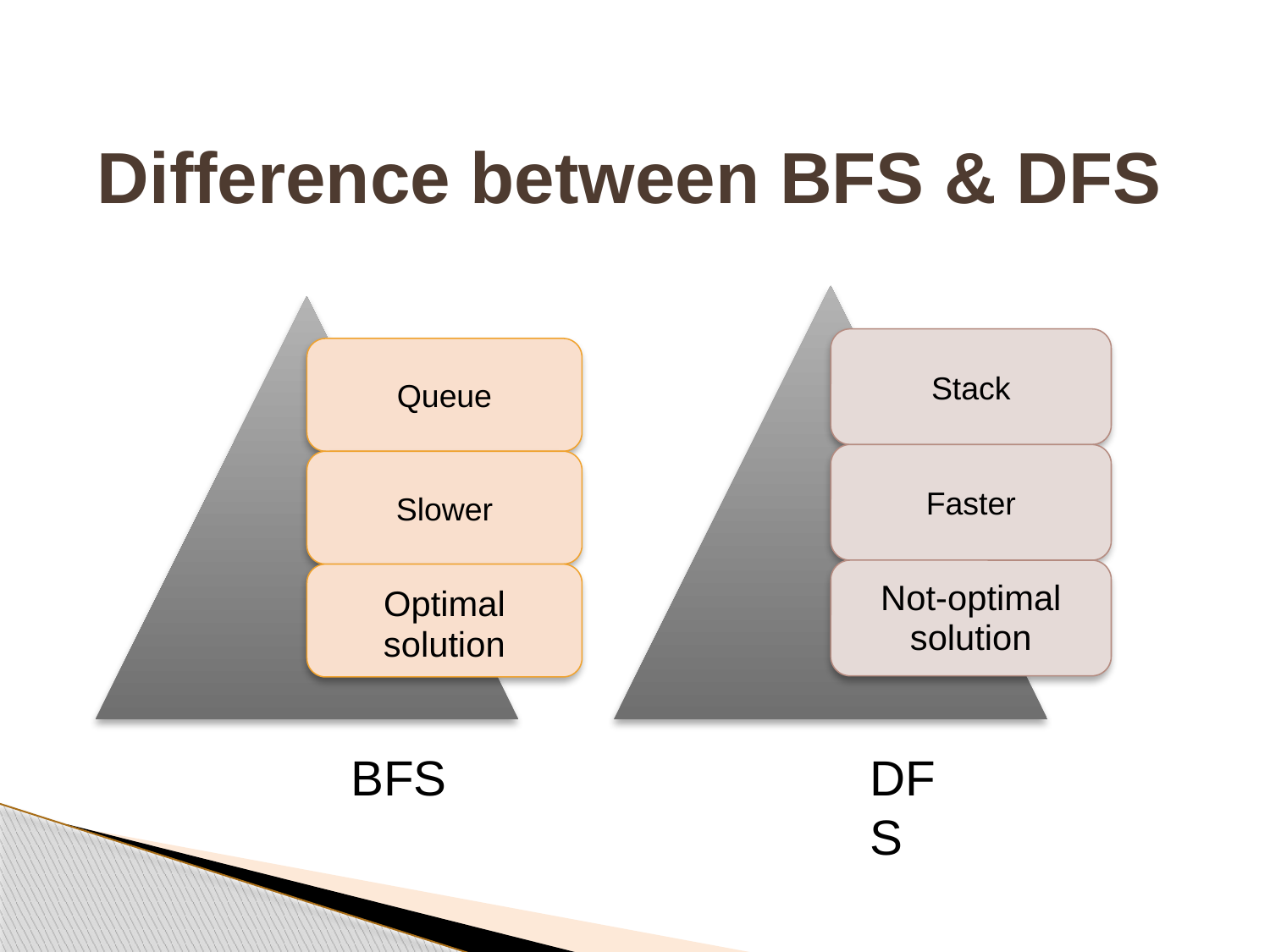

# Difference between BFS & DFS
Stack
Faster
Not-optimal solution
Queue
Slower
Optimal solution
BFS
DFS